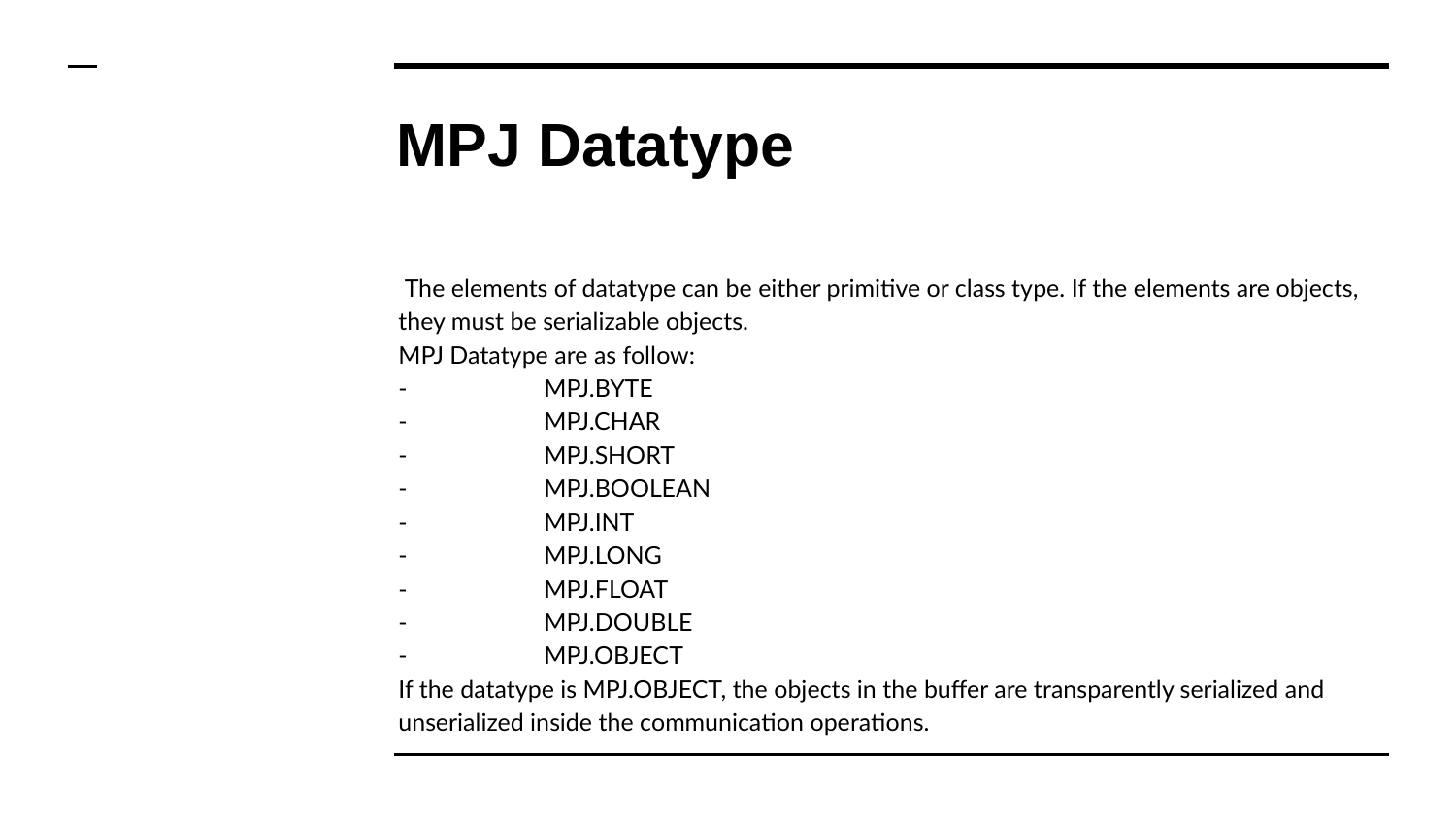

# MPJ Datatype
 The elements of datatype can be either primitive or class type. If the elements are objects, they must be serializable objects.
MPJ Datatype are as follow:
-	MPJ.BYTE
-	MPJ.CHAR
-	MPJ.SHORT
-	MPJ.BOOLEAN
-	MPJ.INT
-	MPJ.LONG
-	MPJ.FLOAT
-	MPJ.DOUBLE
-	MPJ.OBJECT
If the datatype is MPJ.OBJECT, the objects in the buffer are transparently serialized and unserialized inside the communication operations.